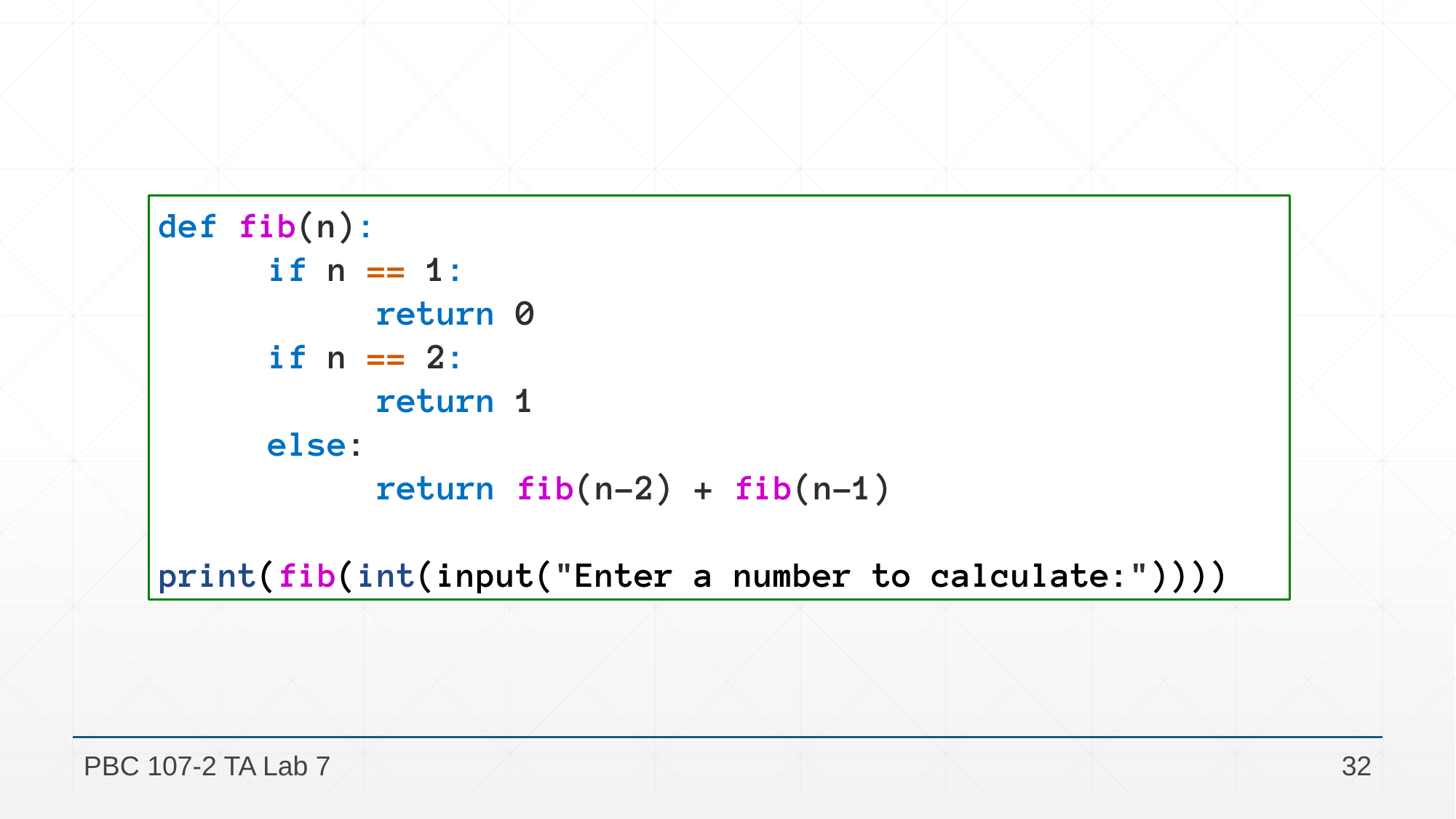

#

def fib(n):
	if n == 1:
		return 0
	if n == 2:
		return 1
	else:
		return fib(n-2) + fib(n-1)

print(fib(int(input("Enter a number to calculate:"))))
PBC 107-2 TA Lab 7
32